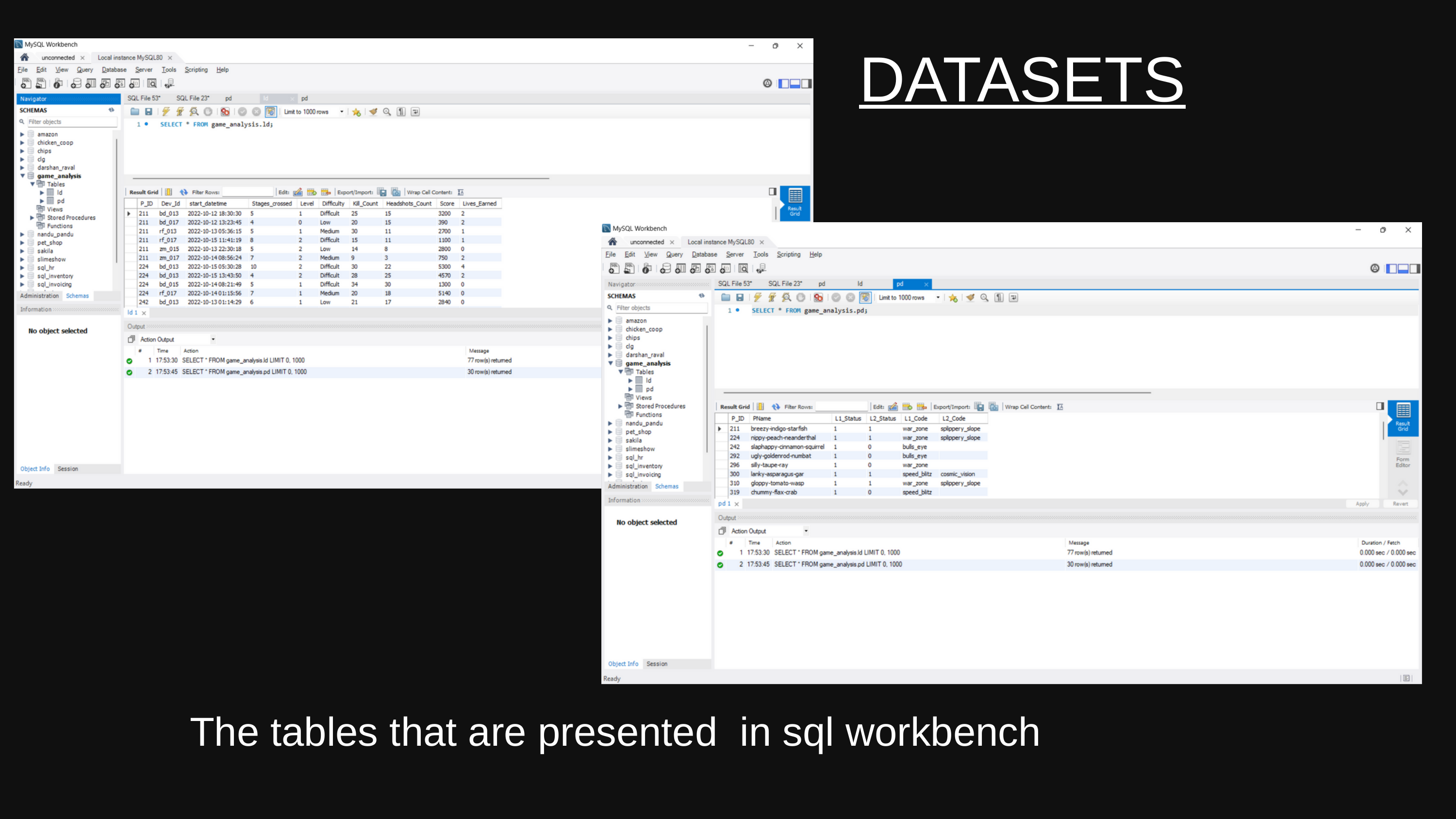

DATASETS

2
Identify criteria and rank attributes as high or low.

3
The tables that are presented  in sql workbench